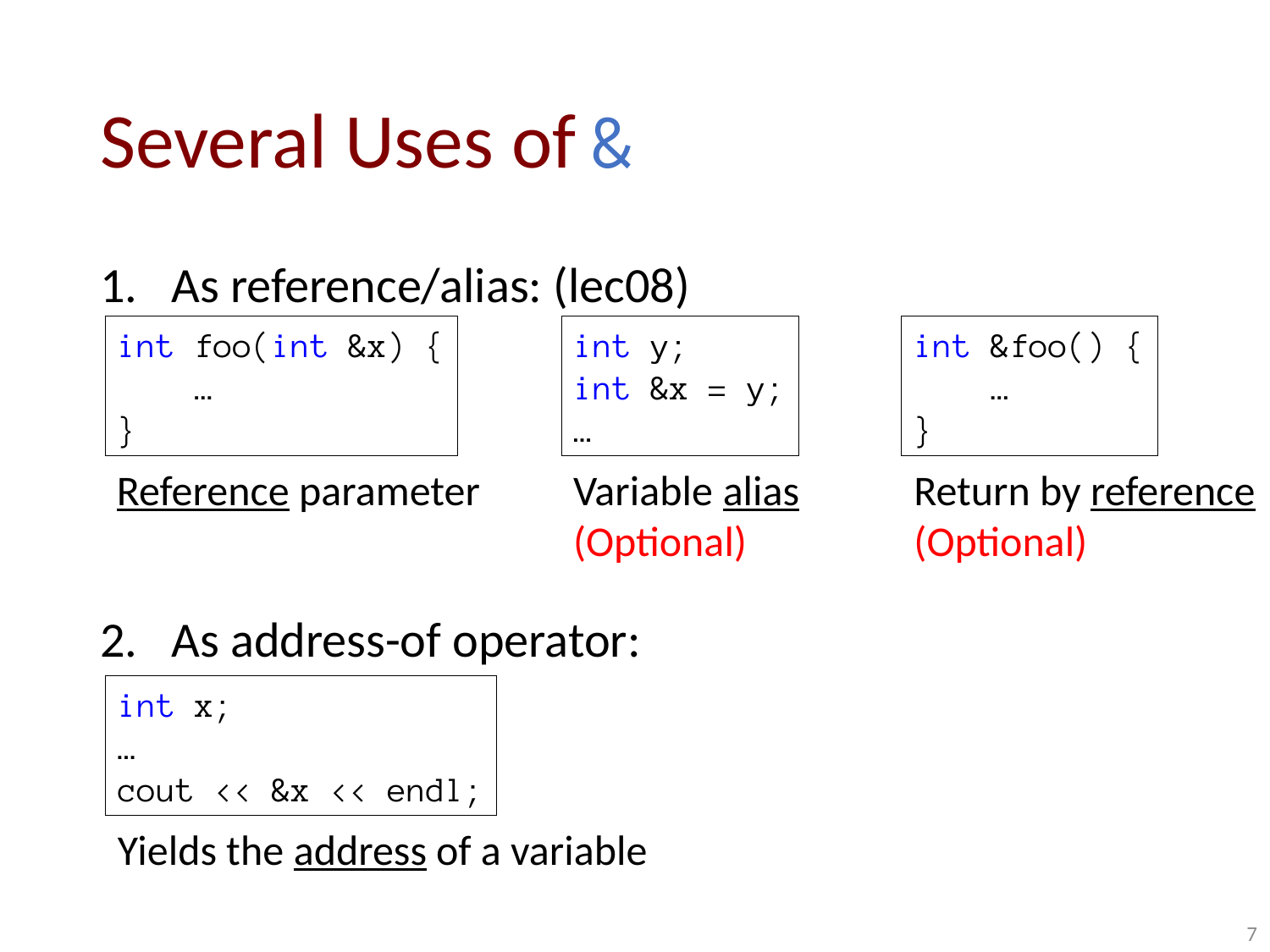

# Several Uses of &
As reference/alias: (lec08)

As address-of operator:
int foo(int &x) {
    …
}
int y;
int &x = y;
…
int &foo() {
    …
}
Reference parameter
Variable alias
(Optional)
Return by reference
(Optional)
int x;
…
cout << &x << endl;
Yields the address of a variable
7